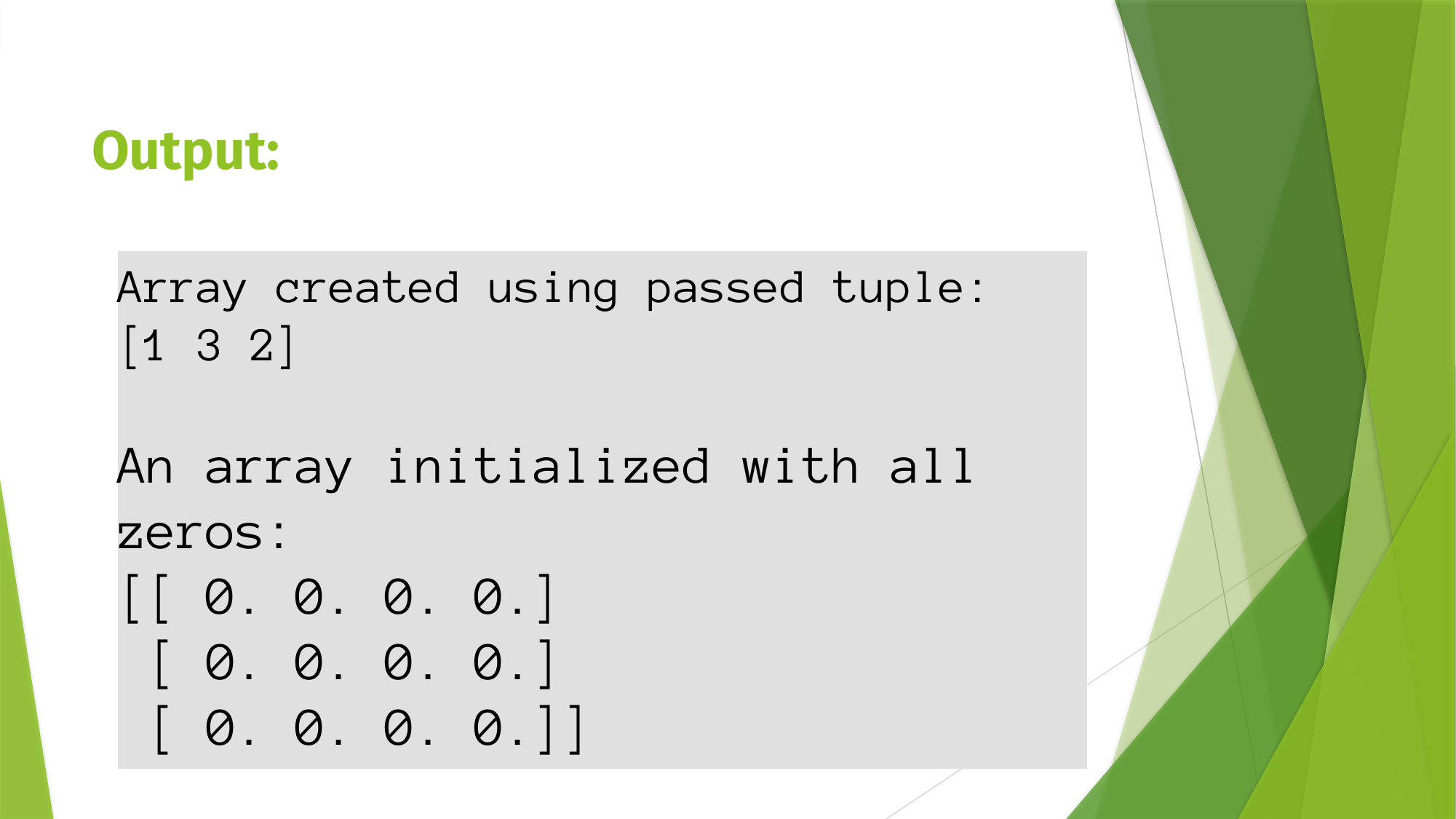

# Output:
Array created using passed tuple:
[1 3 2]

An array initialized with all zeros:
[[ 0. 0. 0. 0.]
 [ 0. 0. 0. 0.]
 [ 0. 0. 0. 0.]]